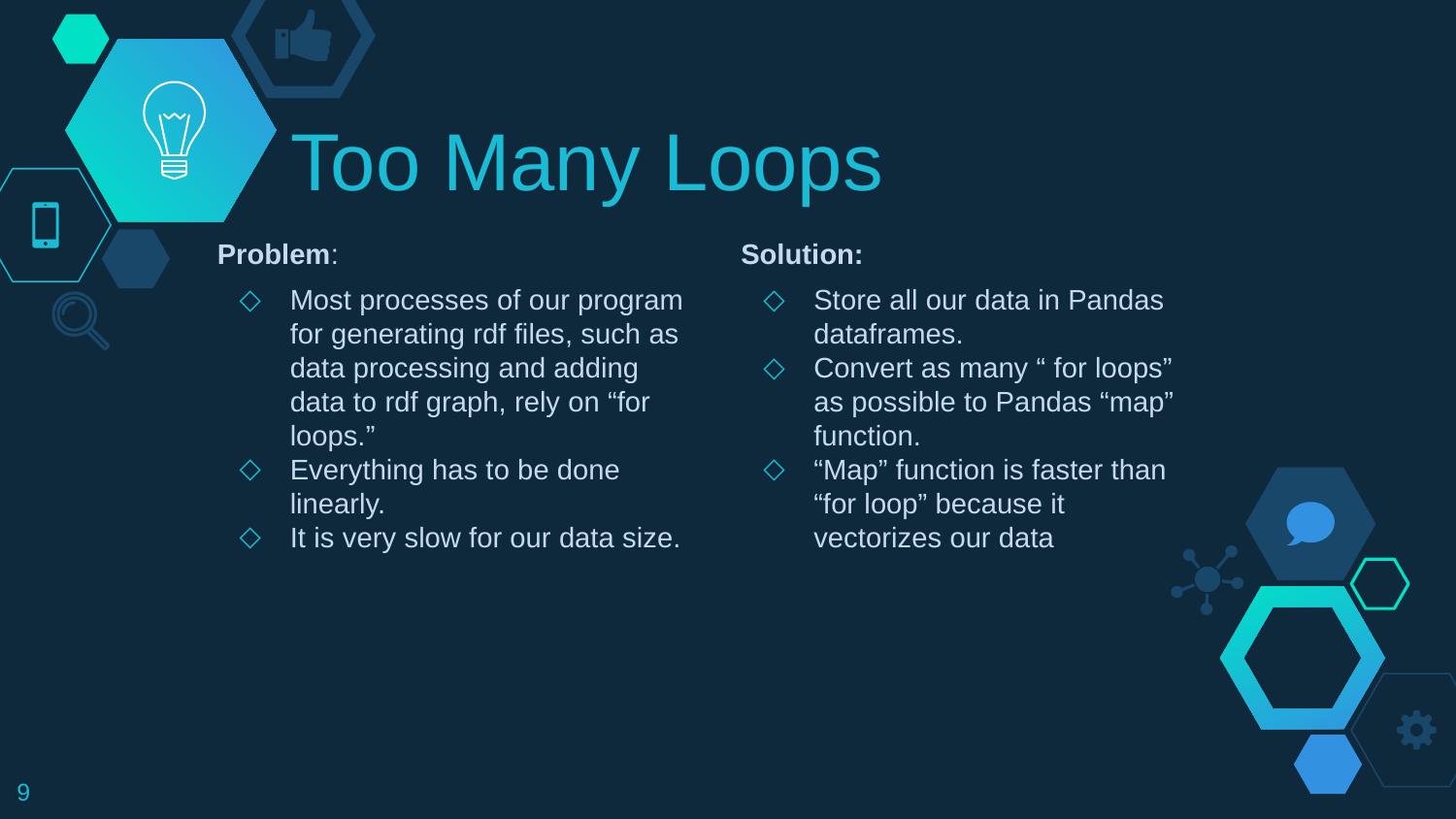

# Too Many Loops
Problem:
Most processes of our program for generating rdf files, such as data processing and adding data to rdf graph, rely on “for loops.”
Everything has to be done linearly.
It is very slow for our data size.
Solution:
Store all our data in Pandas dataframes.
Convert as many “ for loops” as possible to Pandas “map” function.
“Map” function is faster than “for loop” because it vectorizes our data

9